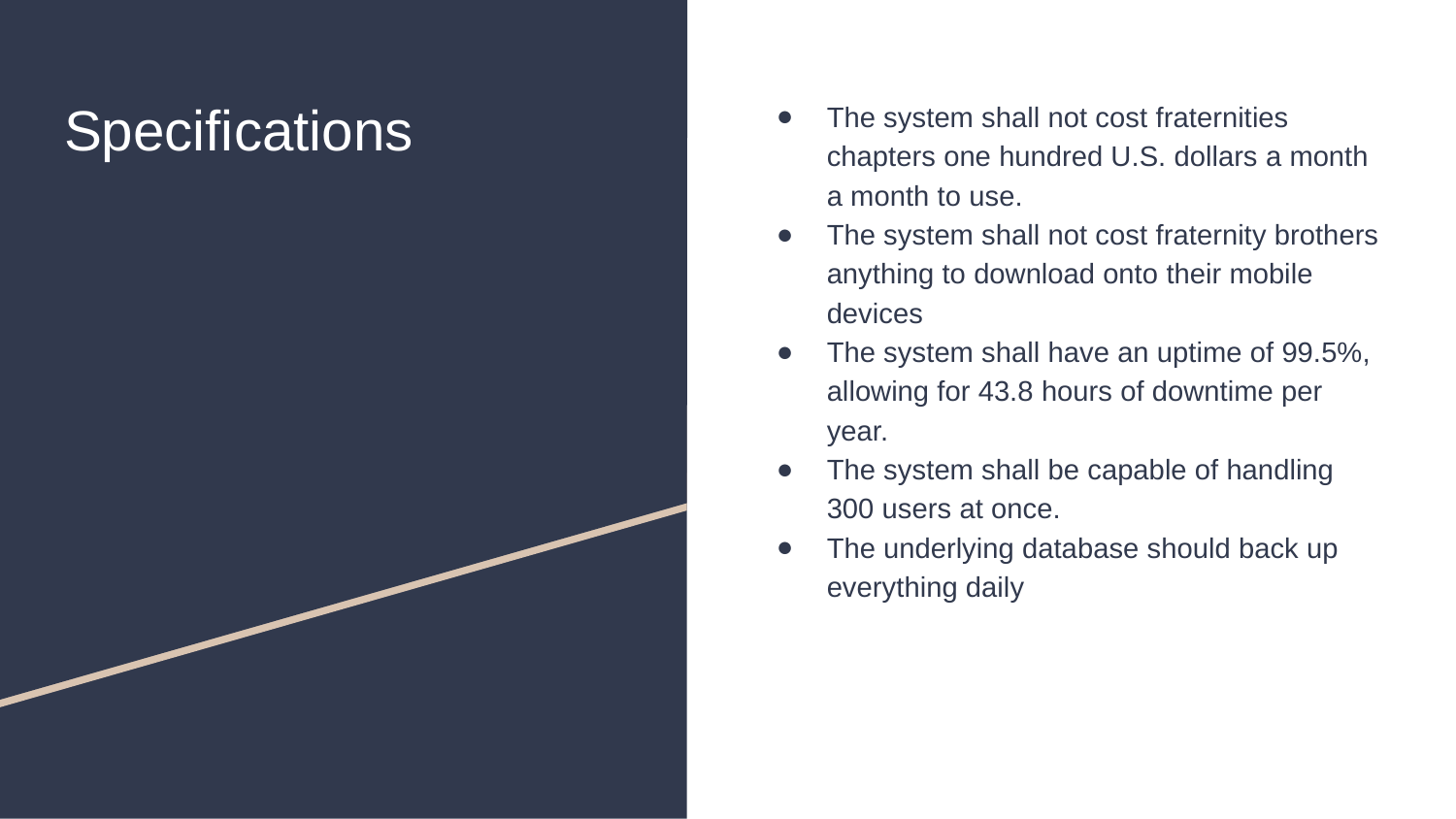

# Specifications
The system shall not cost fraternities chapters one hundred U.S. dollars a month a month to use.
The system shall not cost fraternity brothers anything to download onto their mobile devices
The system shall have an uptime of 99.5%, allowing for 43.8 hours of downtime per year.
The system shall be capable of handling 300 users at once.
The underlying database should back up everything daily